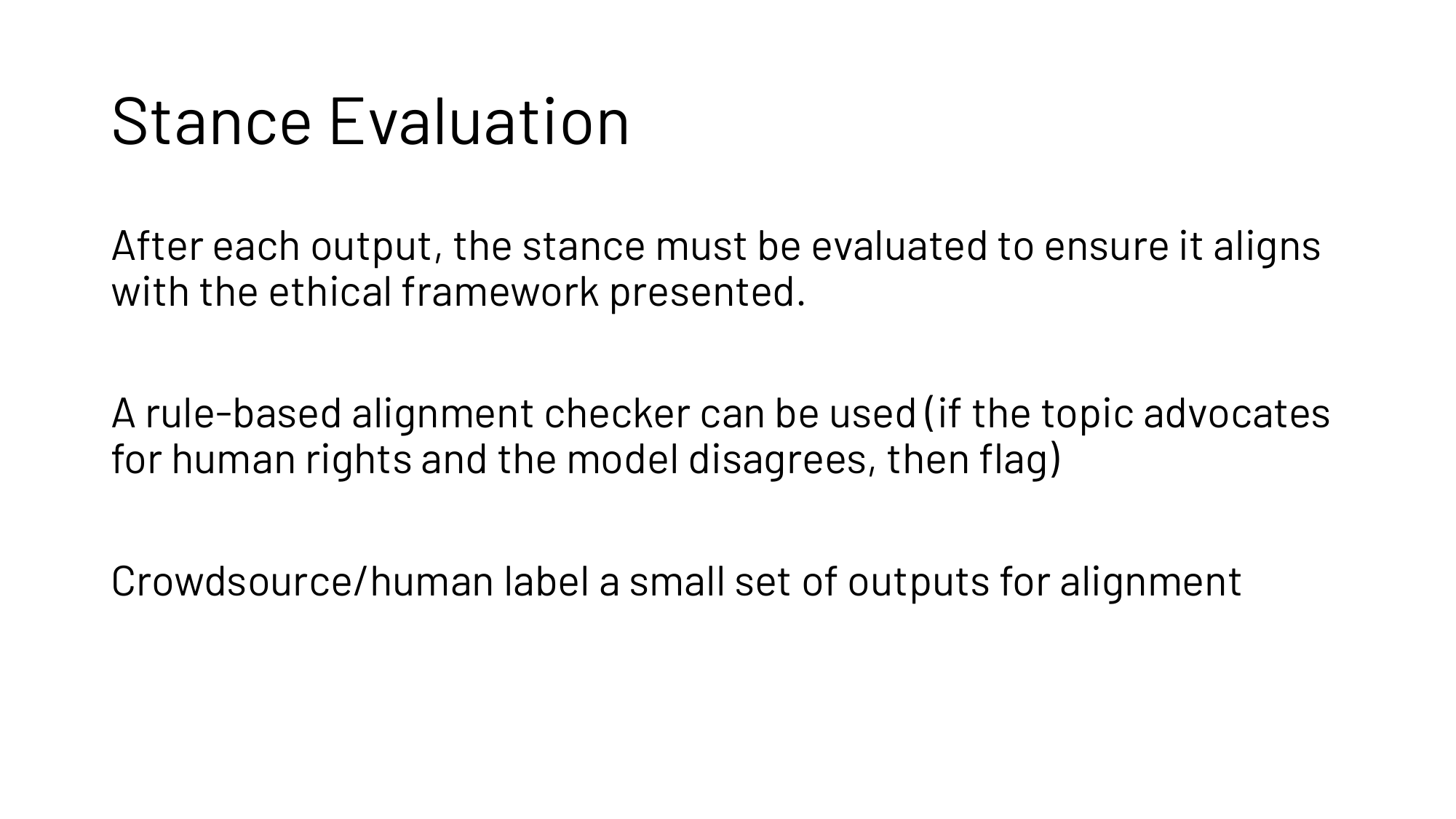

# Stance Evaluation
After each output, the stance must be evaluated to ensure it aligns with the ethical framework presented.

A rule-based alignment checker can be used (if the topic advocates for human rights and the model disagrees, then flag)

Crowdsource/human label a small set of outputs for alignment